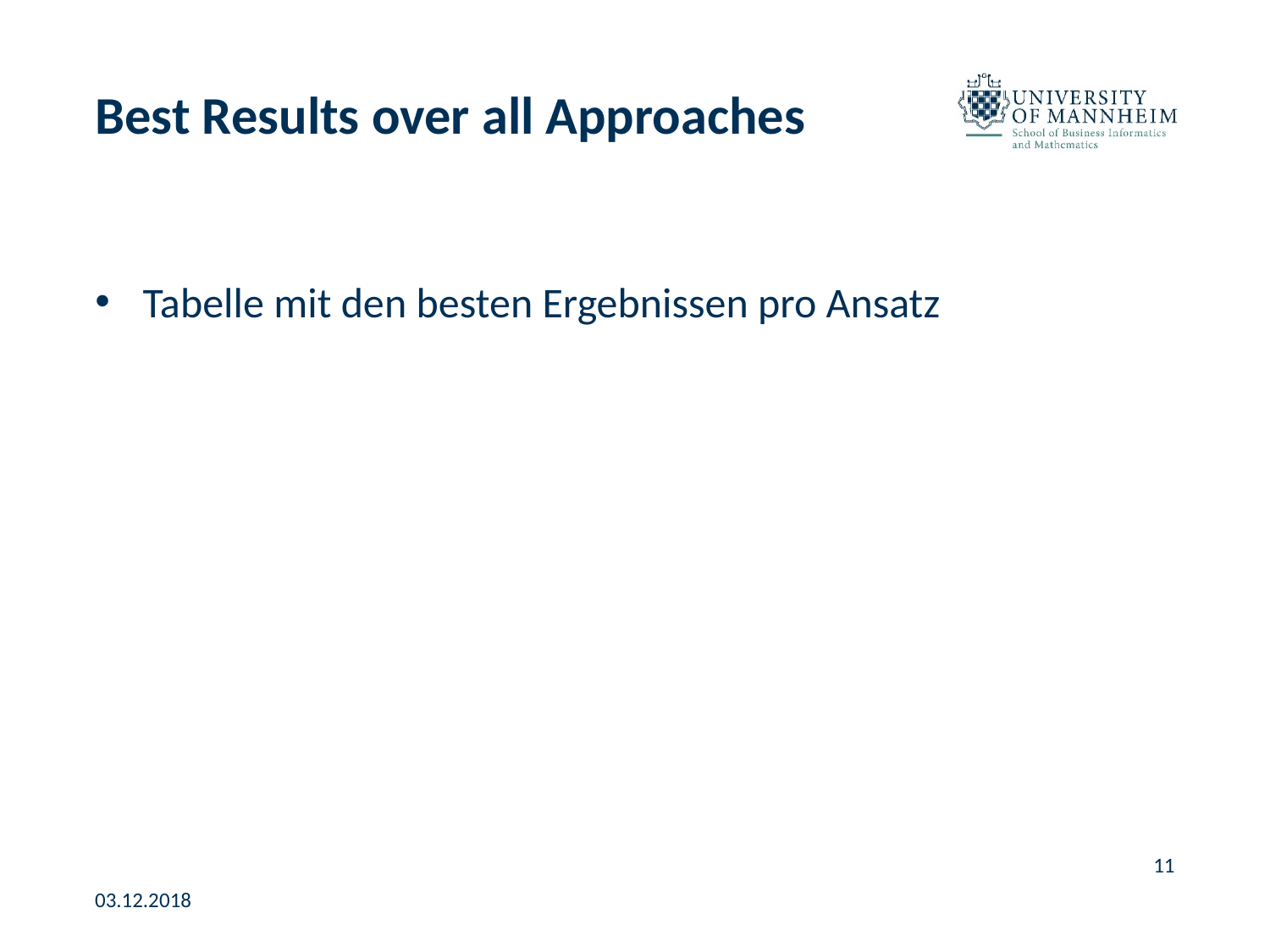

# Best Results over all Approaches
Tabelle mit den besten Ergebnissen pro Ansatz
11
03.12.2018